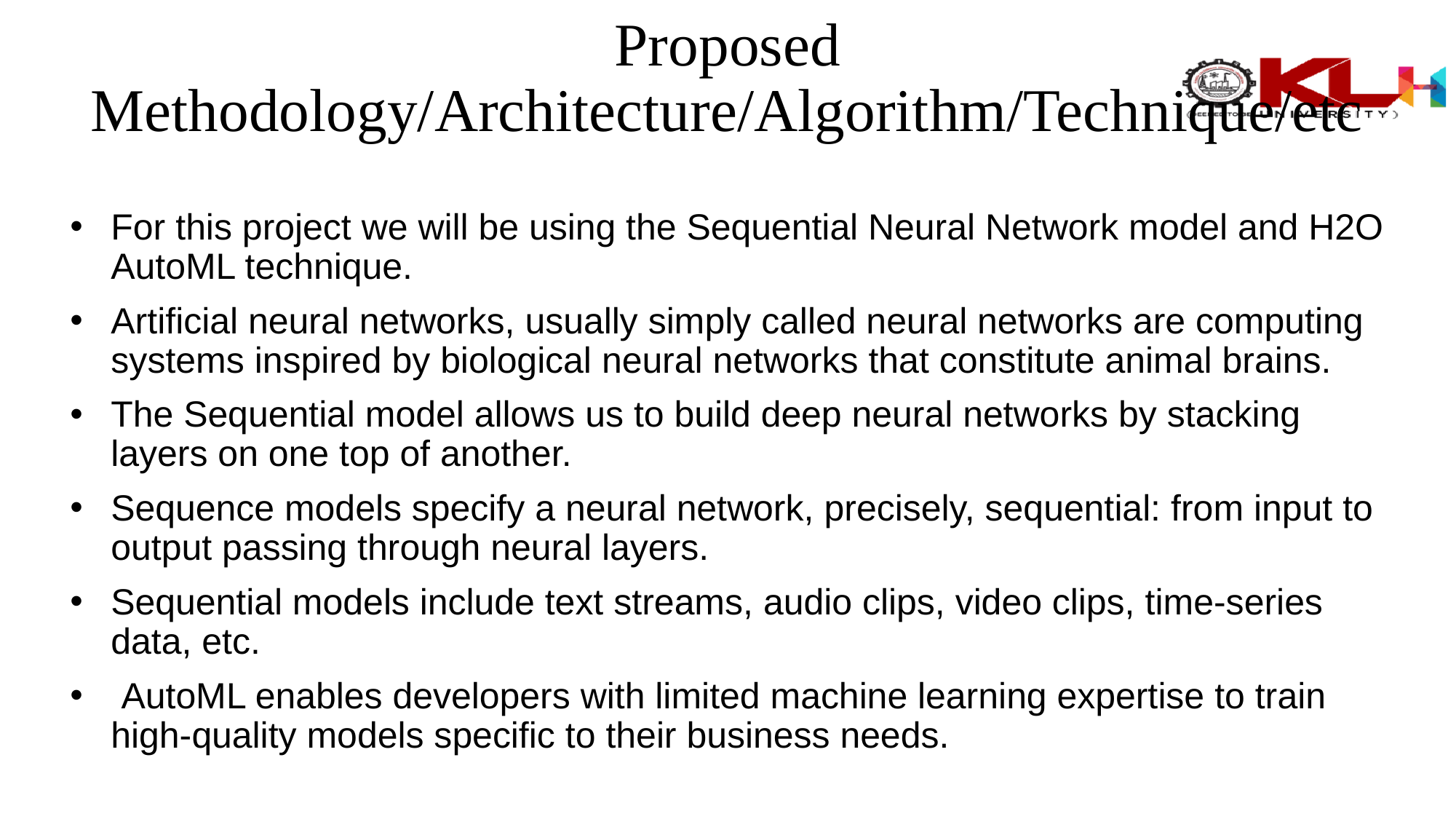

# Proposed Methodology/Architecture/Algorithm/Technique/etc
For this project we will be using the Sequential Neural Network model and H2O AutoML technique.
Artificial neural networks, usually simply called neural networks are computing systems inspired by biological neural networks that constitute animal brains.
The Sequential model allows us to build deep neural networks by stacking layers on one top of another.
Sequence models specify a neural network, precisely, sequential: from input to output passing through neural layers.
Sequential models include text streams, audio clips, video clips, time-series data, etc.
 AutoML enables developers with limited machine learning expertise to train high-quality models specific to their business needs.